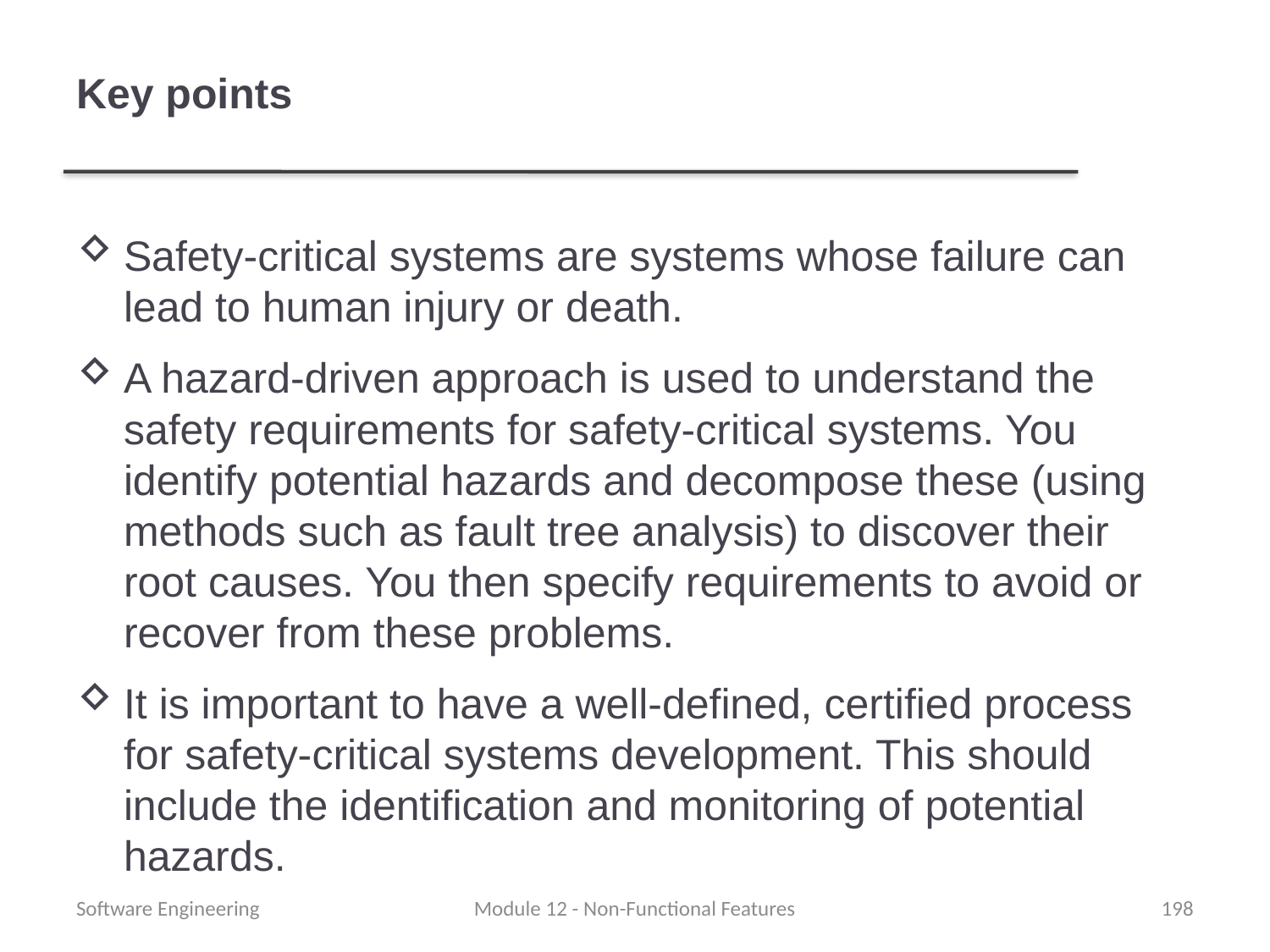

# Key points
Safety-critical systems are systems whose failure can lead to human injury or death.
A hazard-driven approach is used to understand the safety requirements for safety-critical systems. You identify potential hazards and decompose these (using methods such as fault tree analysis) to discover their root causes. You then specify requirements to avoid or recover from these problems.
It is important to have a well-defined, certified process for safety-critical systems development. This should include the identification and monitoring of potential hazards.

Software Engineering
Module 12 - Non-Functional Features
198